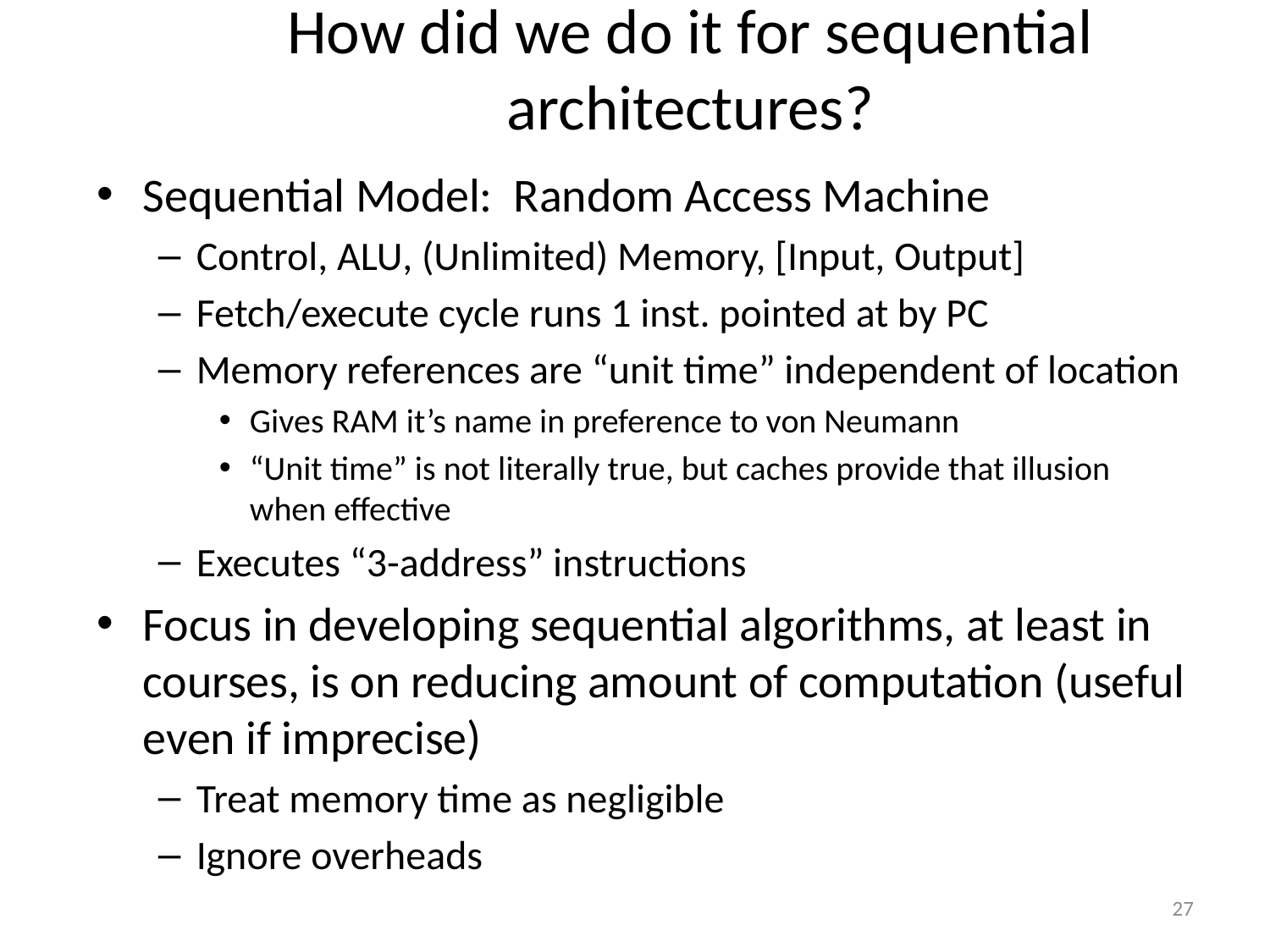

# How did we do it for sequential architectures?
Sequential Model:  Random Access Machine
Control, ALU, (Unlimited) Memory, [Input, Output]
Fetch/execute cycle runs 1 inst. pointed at by PC
Memory references are “unit time” independent of location
Gives RAM it’s name in preference to von Neumann
“Unit time” is not literally true, but caches provide that illusion when effective
Executes “3-address” instructions
Focus in developing sequential algorithms, at least in courses, is on reducing amount of computation (useful even if imprecise)
Treat memory time as negligible
Ignore overheads
27